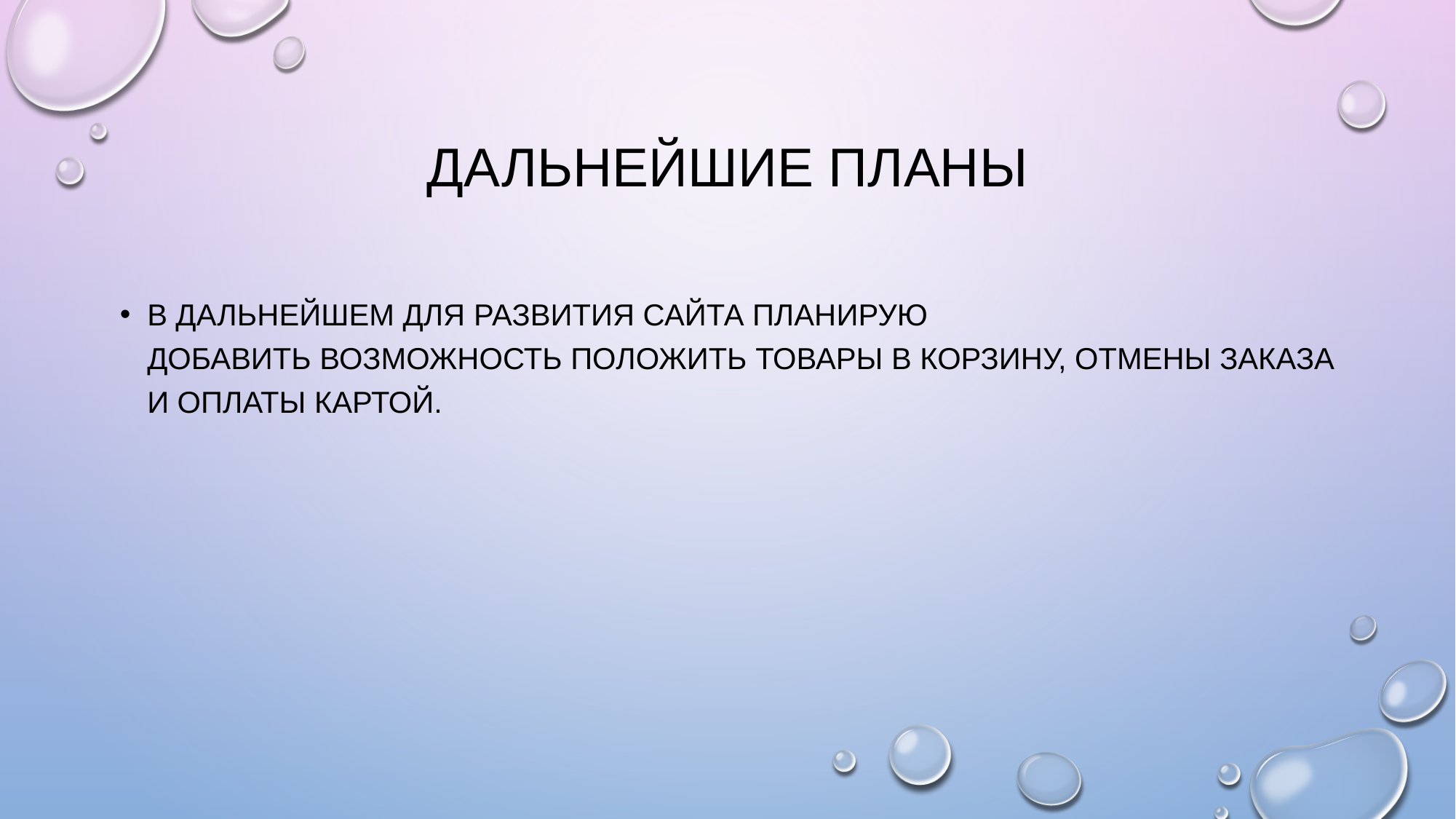

# Дальнейшие планы
В ДАЛЬНЕЙШЕМ ДЛЯ РАЗВИТИЯ САЙТА ПЛАНИРУЮ ДОБАВИТЬ ВОЗМОЖНОСТЬ ПОЛОЖИТЬ ТОВАРЫ В КОРЗИНУ, ОТМЕНЫ ЗАКАЗА И ОПЛАТЫ КАРТОЙ.